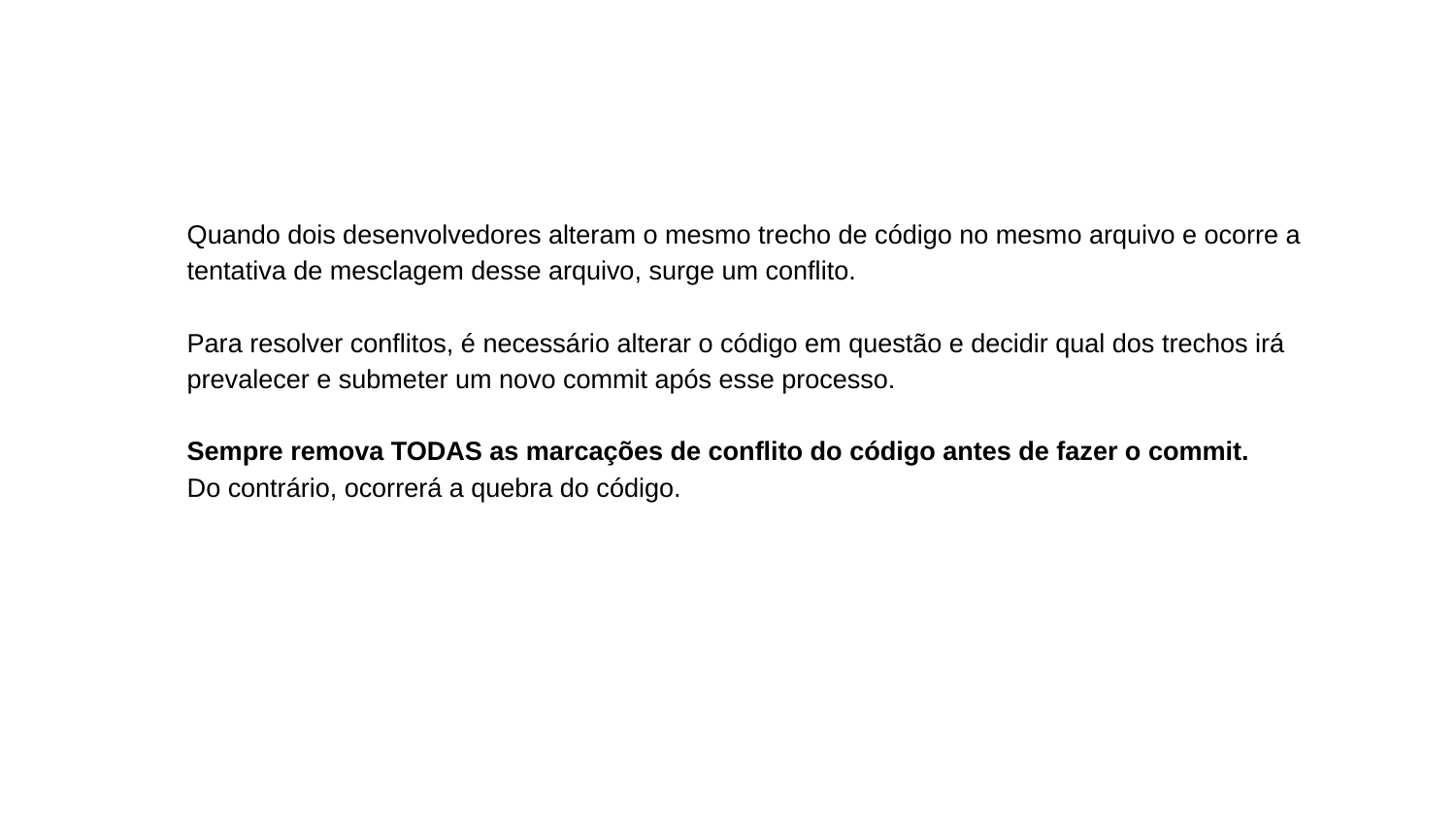

Quando dois desenvolvedores alteram o mesmo trecho de código no mesmo arquivo e ocorre a tentativa de mesclagem desse arquivo, surge um conflito.

Para resolver conflitos, é necessário alterar o código em questão e decidir qual dos trechos irá prevalecer e submeter um novo commit após esse processo.

Sempre remova TODAS as marcações de conflito do código antes de fazer o commit.
Do contrário, ocorrerá a quebra do código.